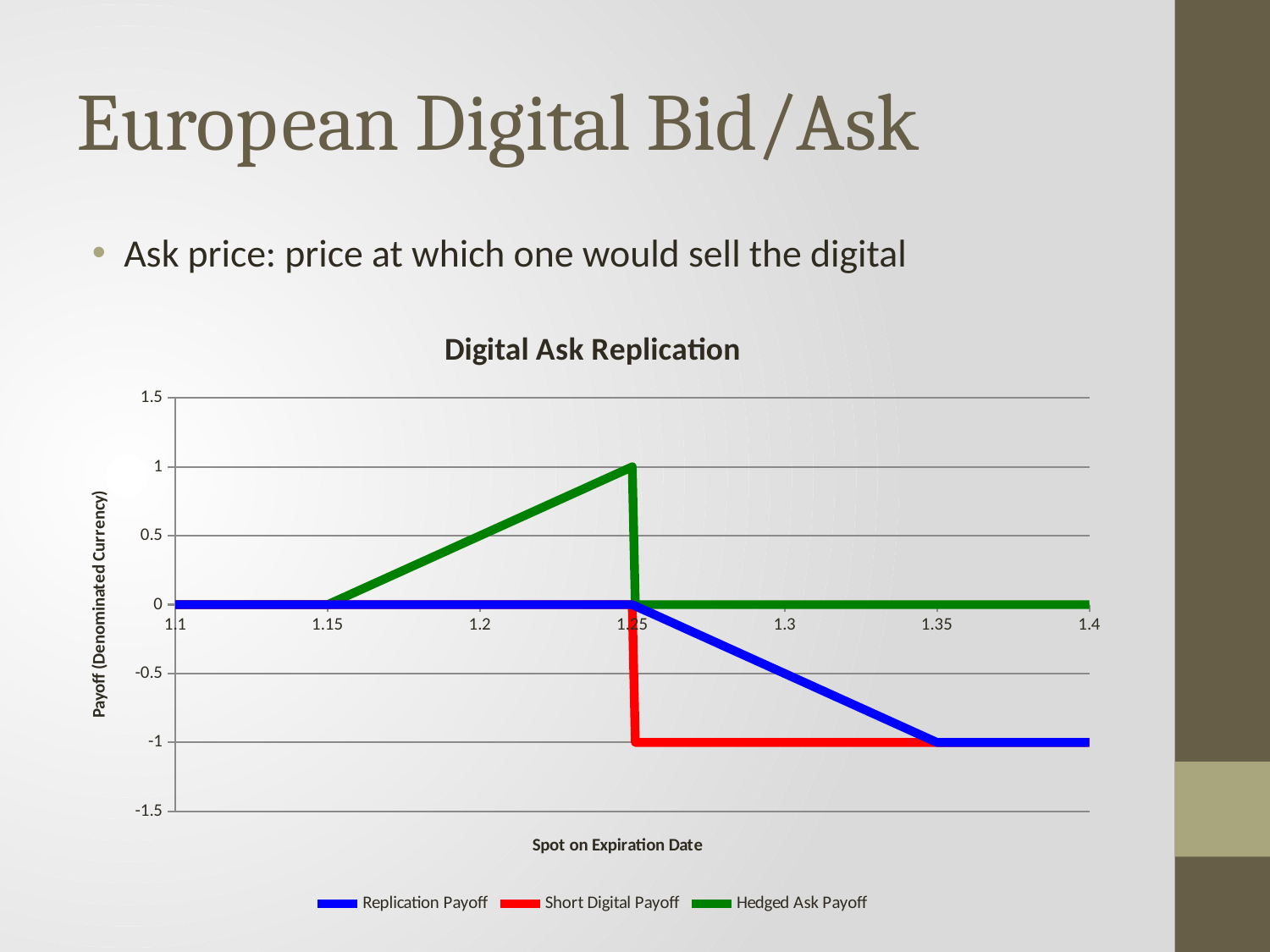

# European Digital Bid/Ask
Ask price: price at which one would sell the digital

### Chart: Digital Ask Replication

| Category | Replication Payoff | Short Digital Payoff | Hedged Ask Payoff |
|---|---|---|---|